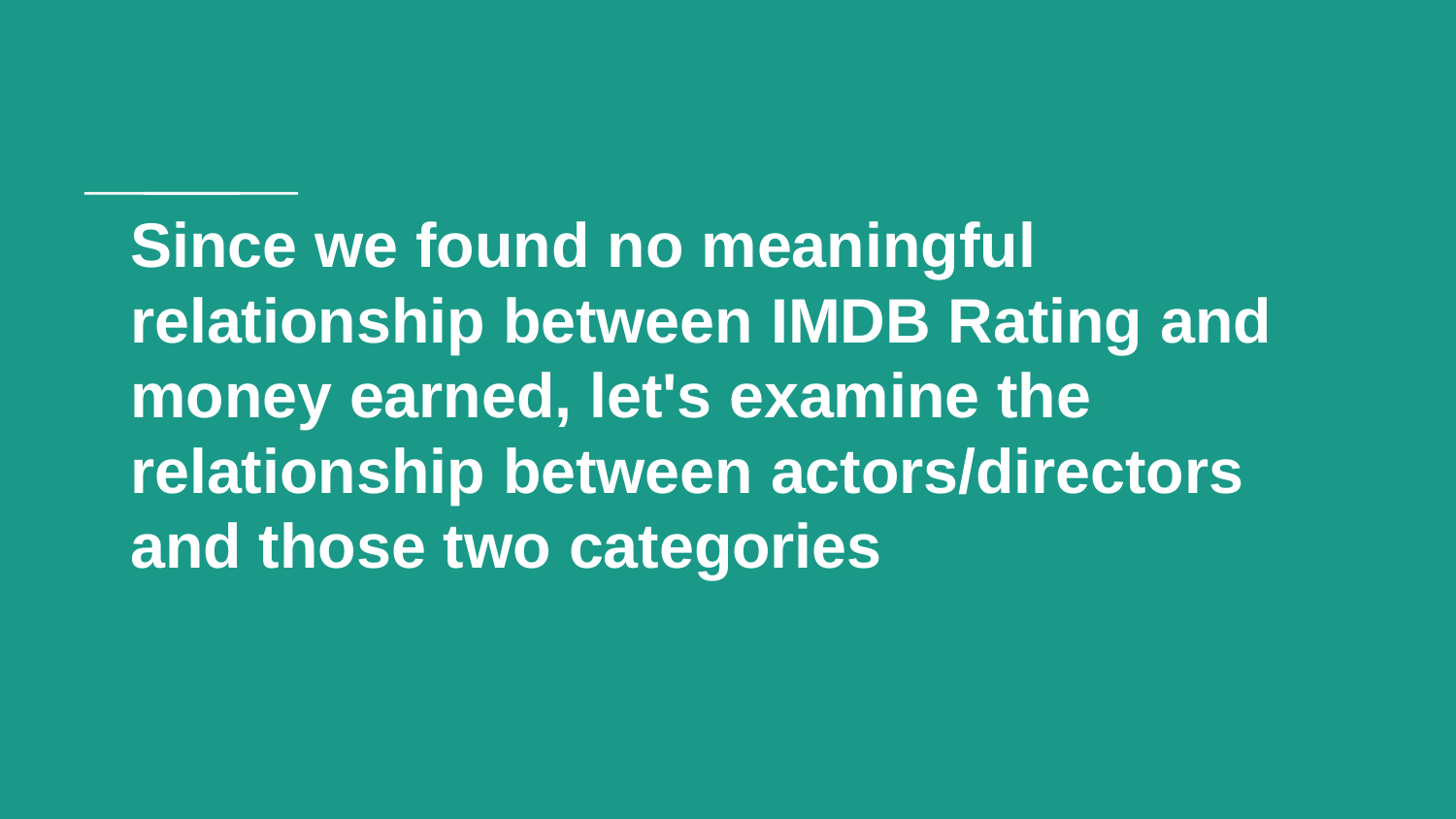

# Since we found no meaningful relationship between IMDB Rating and money earned, let's examine the relationship between actors/directors and those two categories